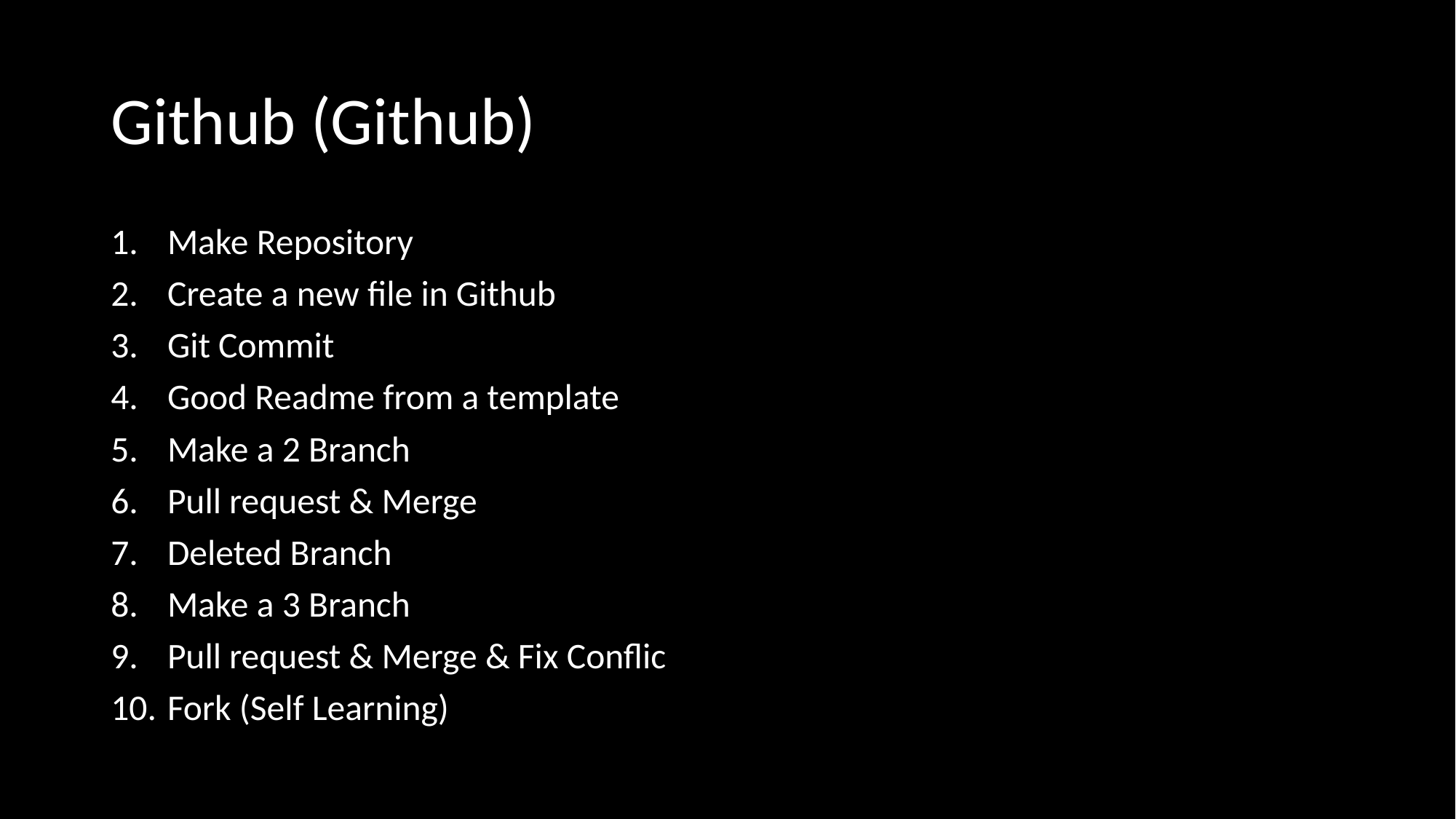

# Github (Github)
Make Repository
Create a new file in Github
Git Commit
Good Readme from a template
Make a 2 Branch
Pull request & Merge
Deleted Branch
Make a 3 Branch
Pull request & Merge & Fix Conflic
Fork (Self Learning)